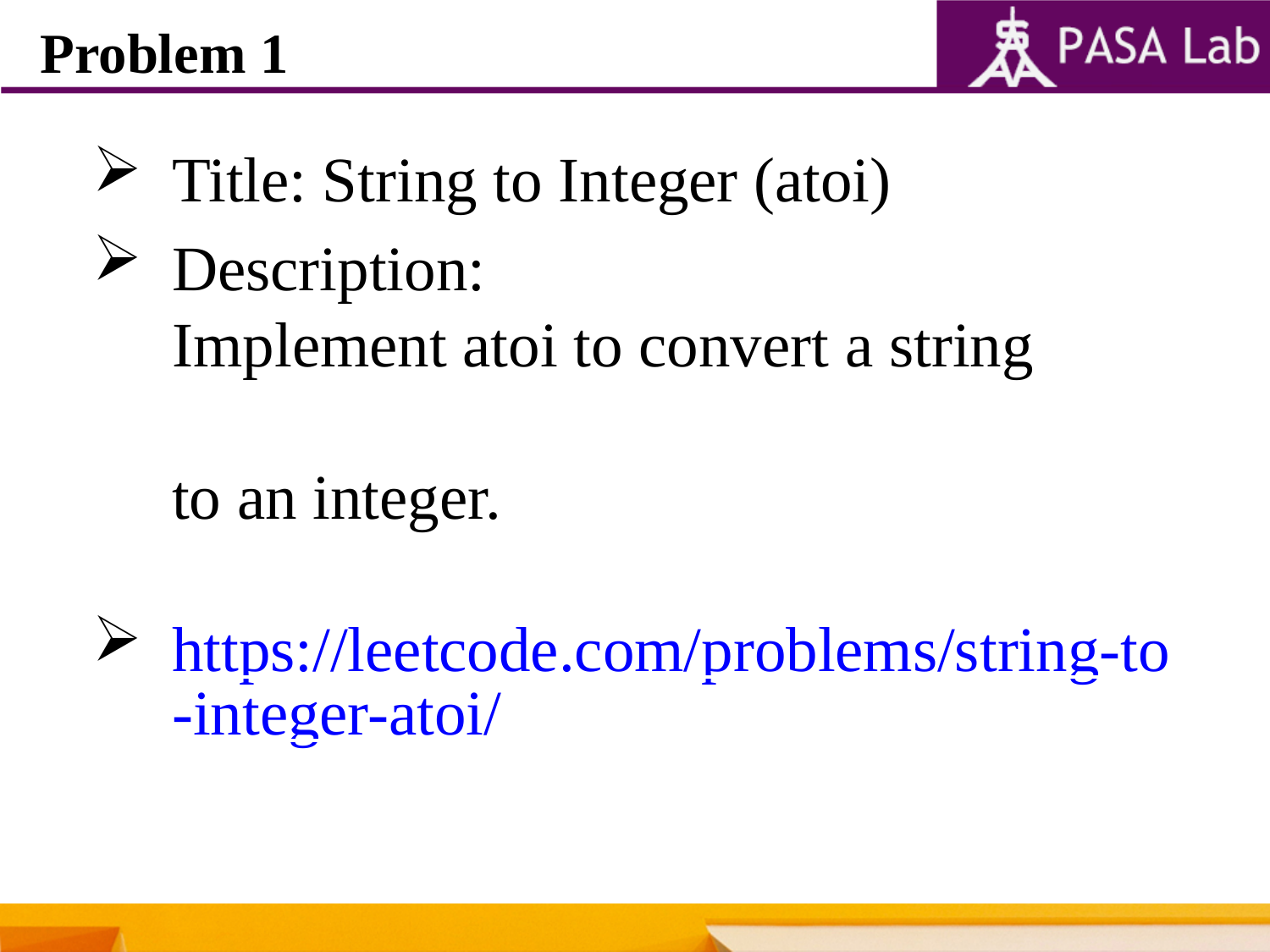

Problem 1
Title: String to Integer (atoi)
Description:
     Implement atoi to convert a string
     to an integer.

https://leetcode.com/problems/string-to-integer-atoi/